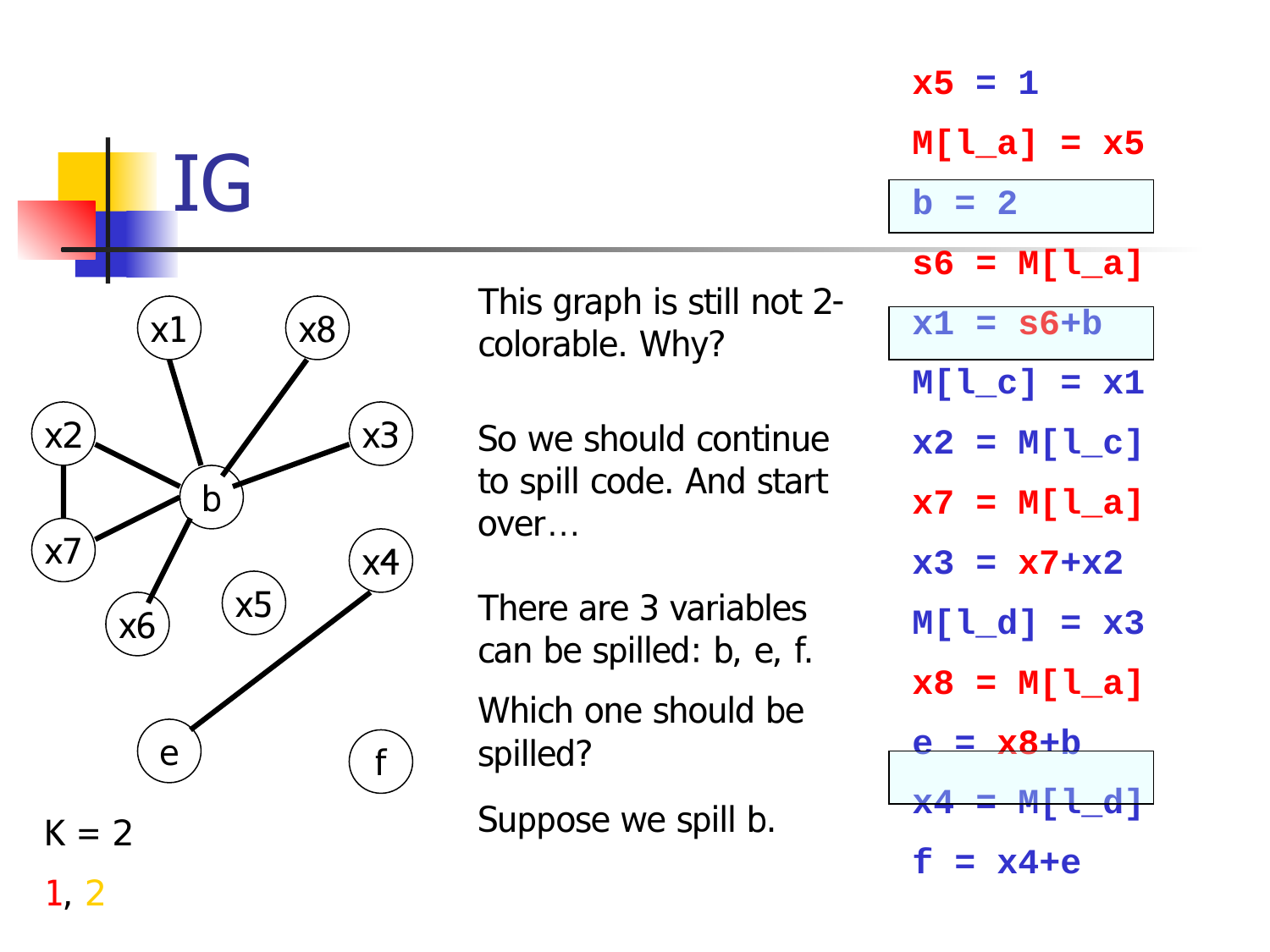

# IG
x5 = 1
M[l_a] = x5
b = 2
s6 = M[l_a]
x1 = s6+b
M[l_c] = x1
x2 = M[l_c]
x7 = M[l_a]
x3 = x7+x2
M[l_d] = x3
x8 = M[l_a]
e = x8+b
x4 = M[l_d]
f = x4+e

This graph is still not 2-colorable. Why?
x1
x8

x2
x3
So we should continue to spill code. And start over…

b

x7

x4
x5
There are 3 variables can be spilled: b, e, f.
Which one should be spilled?
x6

e
f

Suppose we spill b.
K = 2
1, 2